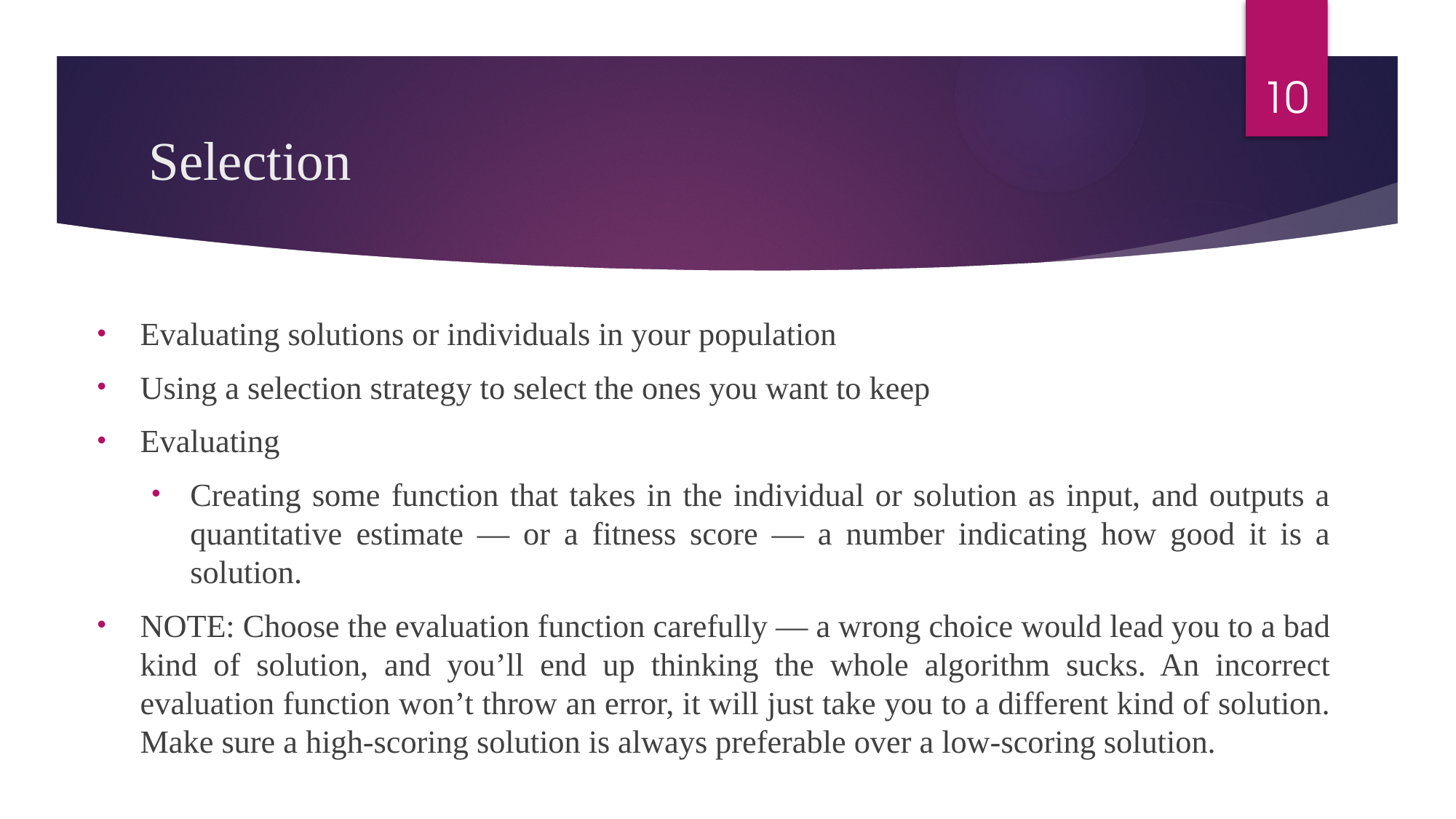

10
# Selection

Evaluating solutions or individuals in your population
Using a selection strategy to select the ones you want to keep
Evaluating
Creating some function that takes in the individual or solution as input, and outputs a quantitative estimate — or a fitness score — a number indicating how good it is a solution.
NOTE: Choose the evaluation function carefully — a wrong choice would lead you to a bad kind of solution, and you’ll end up thinking the whole algorithm sucks. An incorrect evaluation function won’t throw an error, it will just take you to a different kind of solution. Make sure a high-scoring solution is always preferable over a low-scoring solution.